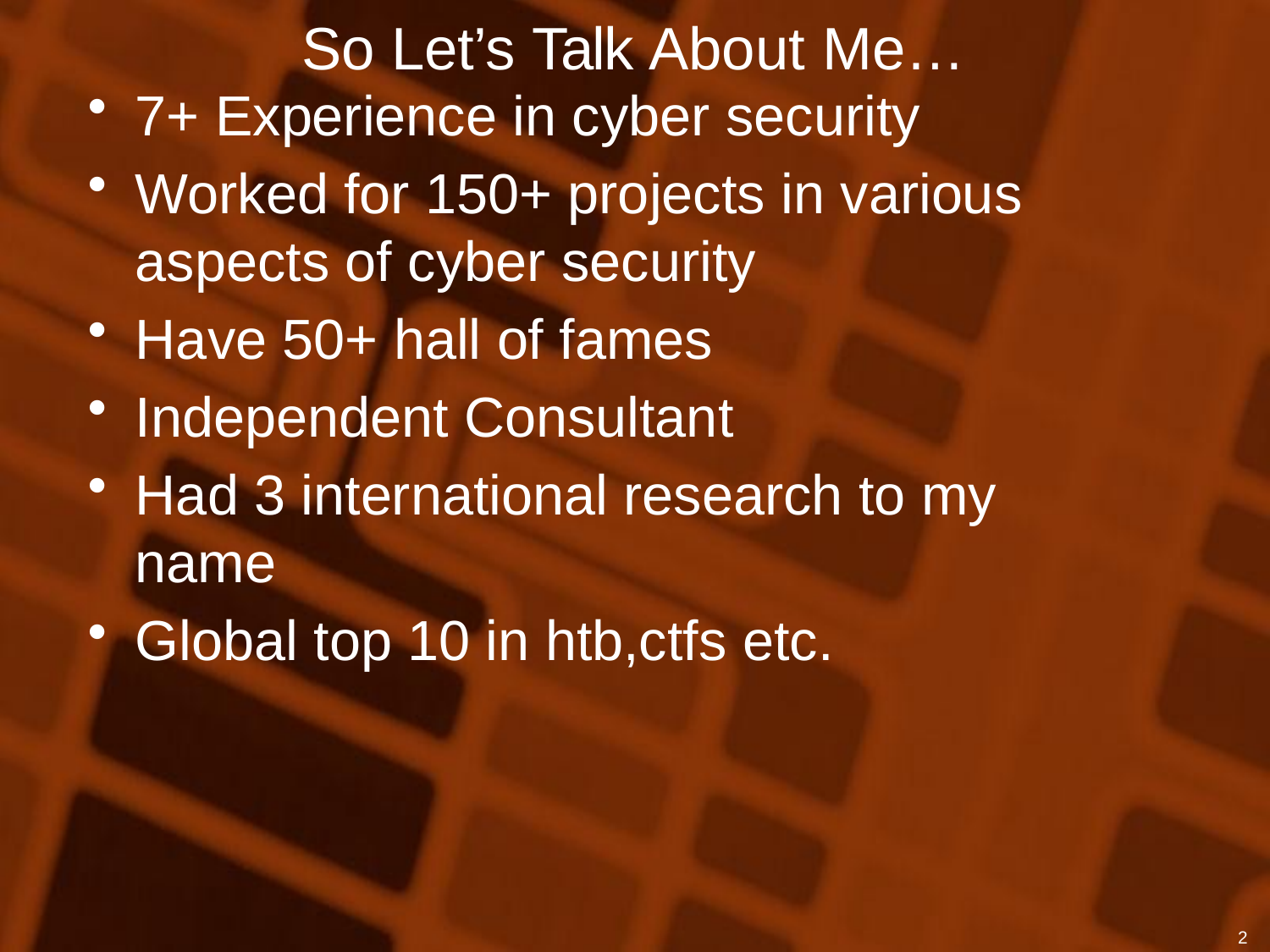

# So Let’s Talk About Me…
7+ Experience in cyber security
Worked for 150+ projects in various aspects of cyber security
Have 50+ hall of fames
Independent Consultant
Had 3 international research to my name
Global top 10 in htb,ctfs etc.

2